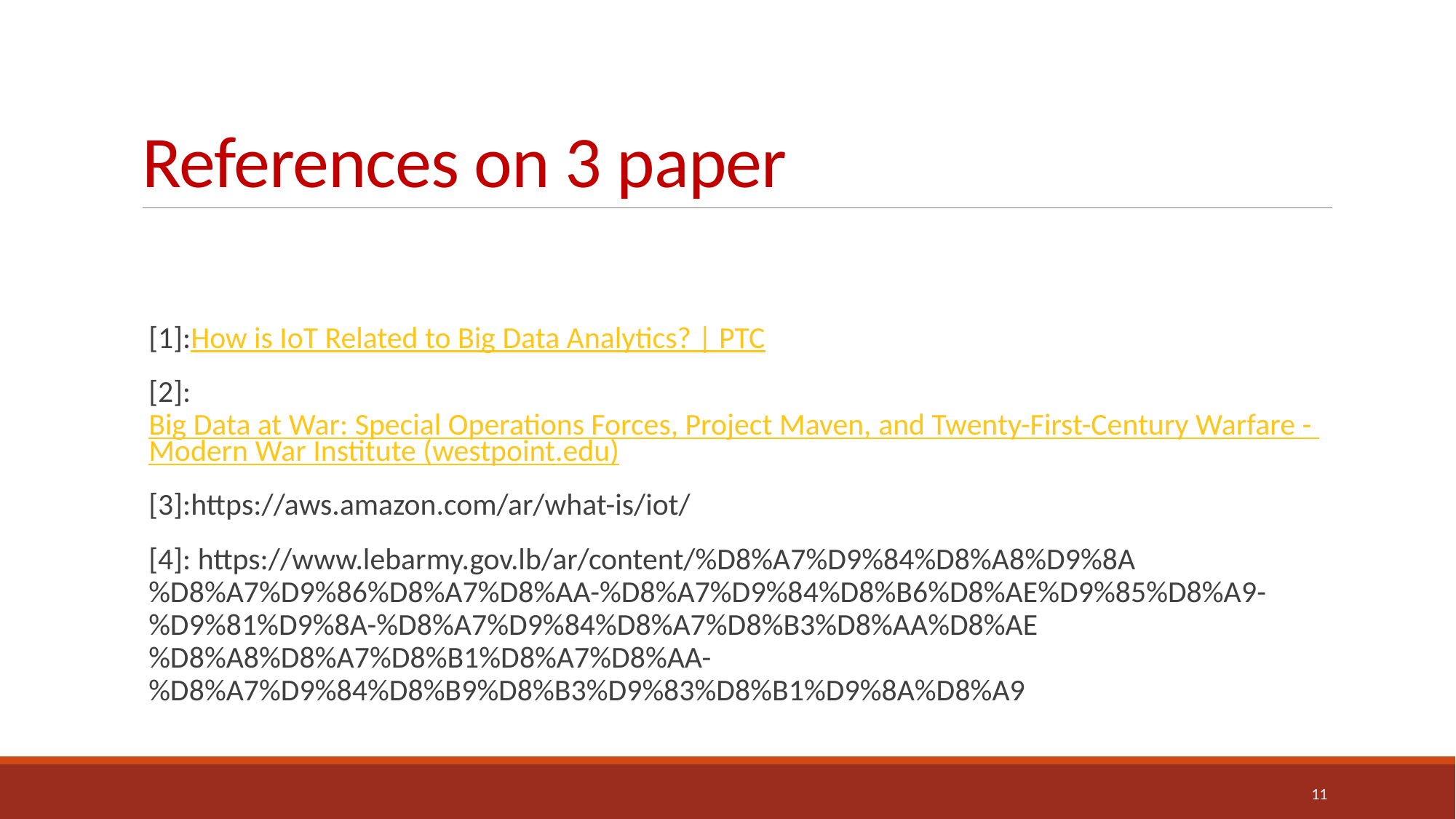

# References on 3 paper

[1]:How is IoT Related to Big Data Analytics? | PTC
[2]:Big Data at War: Special Operations Forces, Project Maven, and Twenty-First-Century Warfare - Modern War Institute (westpoint.edu)
[3]:https://aws.amazon.com/ar/what-is/iot/
[4]: https://www.lebarmy.gov.lb/ar/content/%D8%A7%D9%84%D8%A8%D9%8A%D8%A7%D9%86%D8%A7%D8%AA-%D8%A7%D9%84%D8%B6%D8%AE%D9%85%D8%A9-%D9%81%D9%8A-%D8%A7%D9%84%D8%A7%D8%B3%D8%AA%D8%AE%D8%A8%D8%A7%D8%B1%D8%A7%D8%AA-%D8%A7%D9%84%D8%B9%D8%B3%D9%83%D8%B1%D9%8A%D8%A9
11